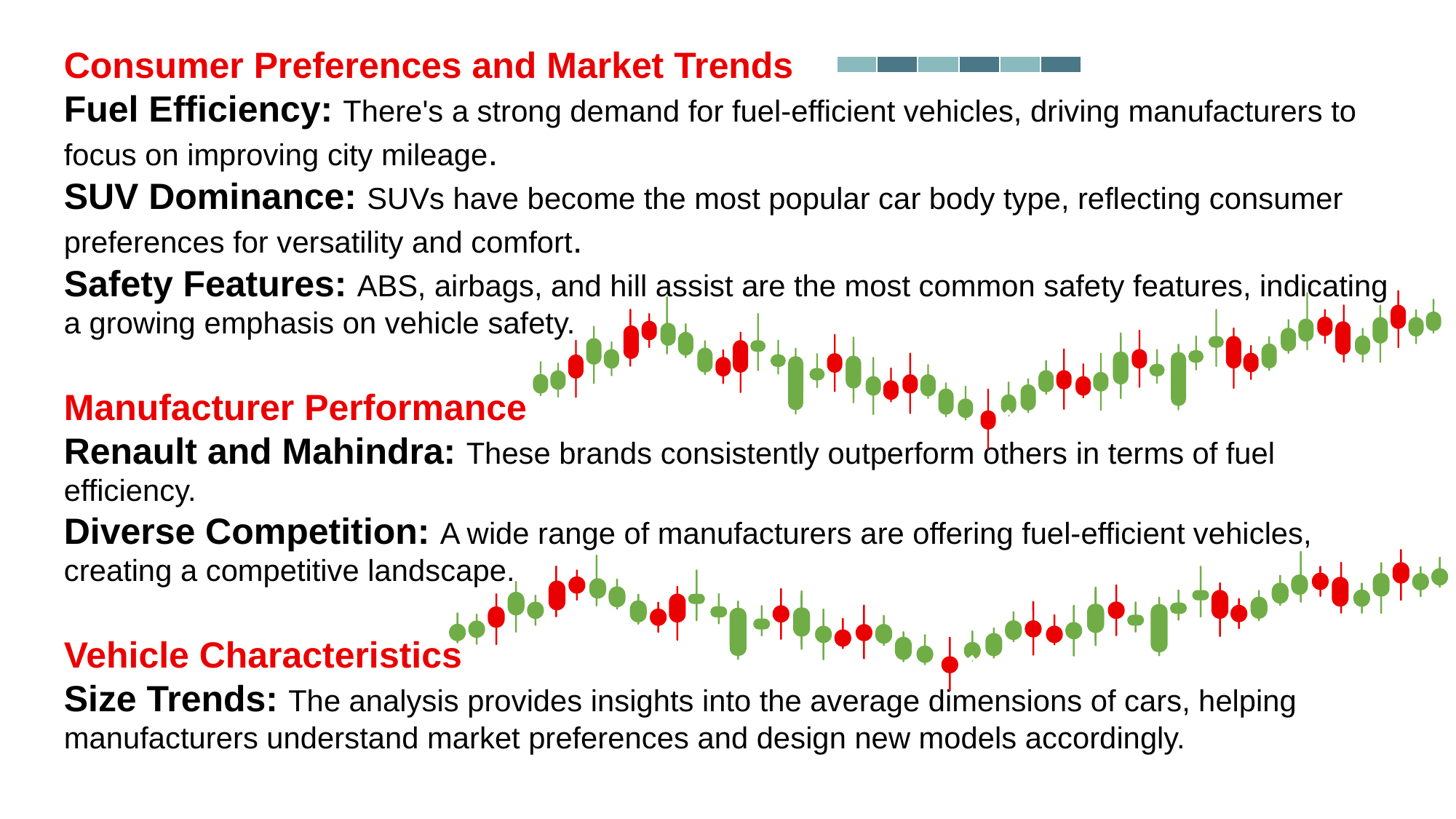

Consumer Preferences and Market Trends
Fuel Efficiency: There's a strong demand for fuel-efficient vehicles, driving manufacturers to focus on improving city mileage.
SUV Dominance: SUVs have become the most popular car body type, reflecting consumer preferences for versatility and comfort.
Safety Features: ABS, airbags, and hill assist are the most common safety features, indicating a growing emphasis on vehicle safety.

Manufacturer Performance
Renault and Mahindra: These brands consistently outperform others in terms of fuel efficiency.
Diverse Competition: A wide range of manufacturers are offering fuel-efficient vehicles, creating a competitive landscape.

Vehicle Characteristics
Size Trends: The analysis provides insights into the average dimensions of cars, helping manufacturers understand market preferences and design new models accordingly.